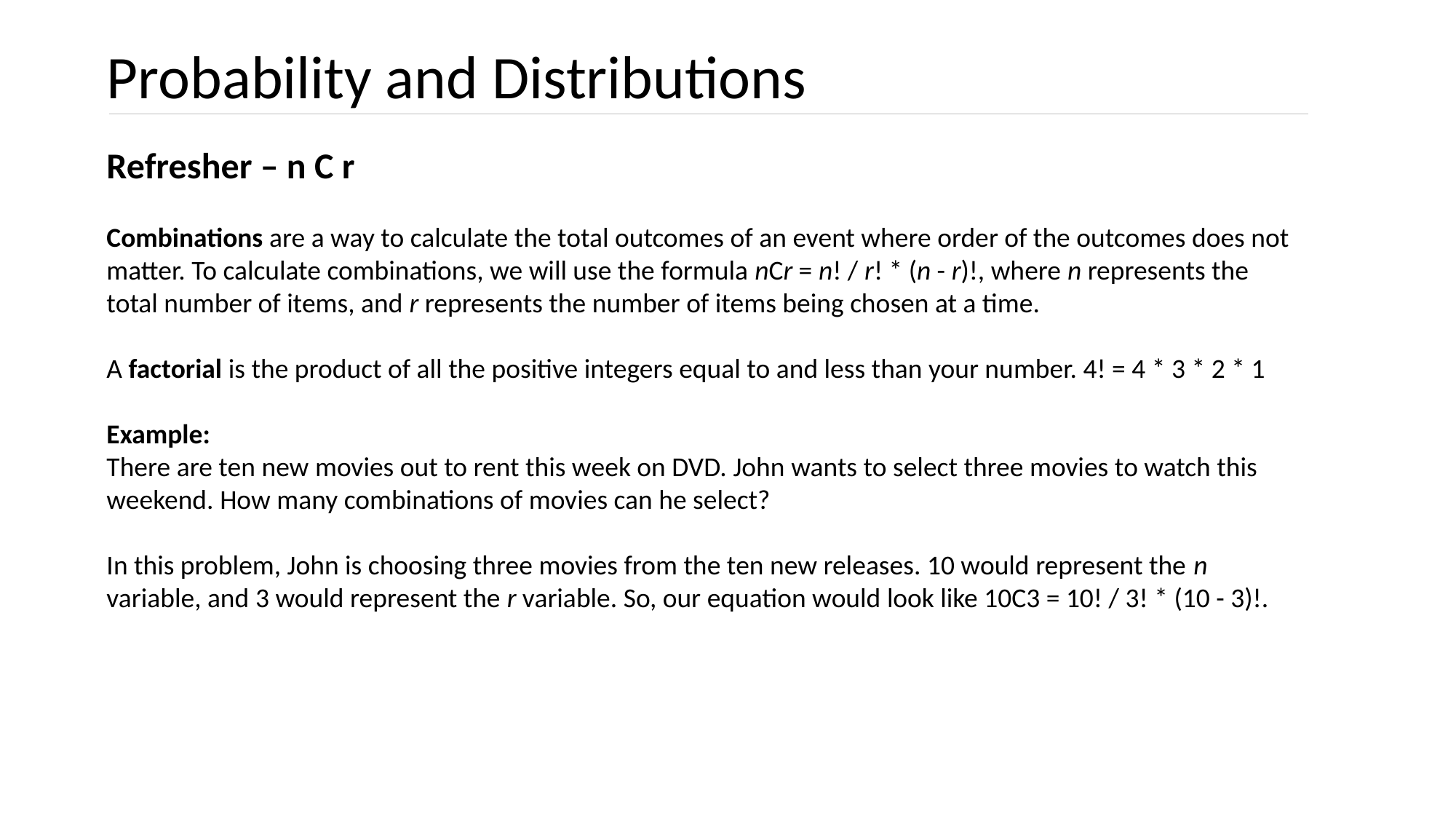

# Probability and Distributions
Refresher – n C r
Combinations are a way to calculate the total outcomes of an event where order of the outcomes does not matter. To calculate combinations, we will use the formula nCr = n! / r! * (n - r)!, where n represents the total number of items, and r represents the number of items being chosen at a time.

A factorial is the product of all the positive integers equal to and less than your number. 4! = 4 * 3 * 2 * 1

Example:
There are ten new movies out to rent this week on DVD. John wants to select three movies to watch this weekend. How many combinations of movies can he select?

In this problem, John is choosing three movies from the ten new releases. 10 would represent the n variable, and 3 would represent the r variable. So, our equation would look like 10C3 = 10! / 3! * (10 - 3)!.